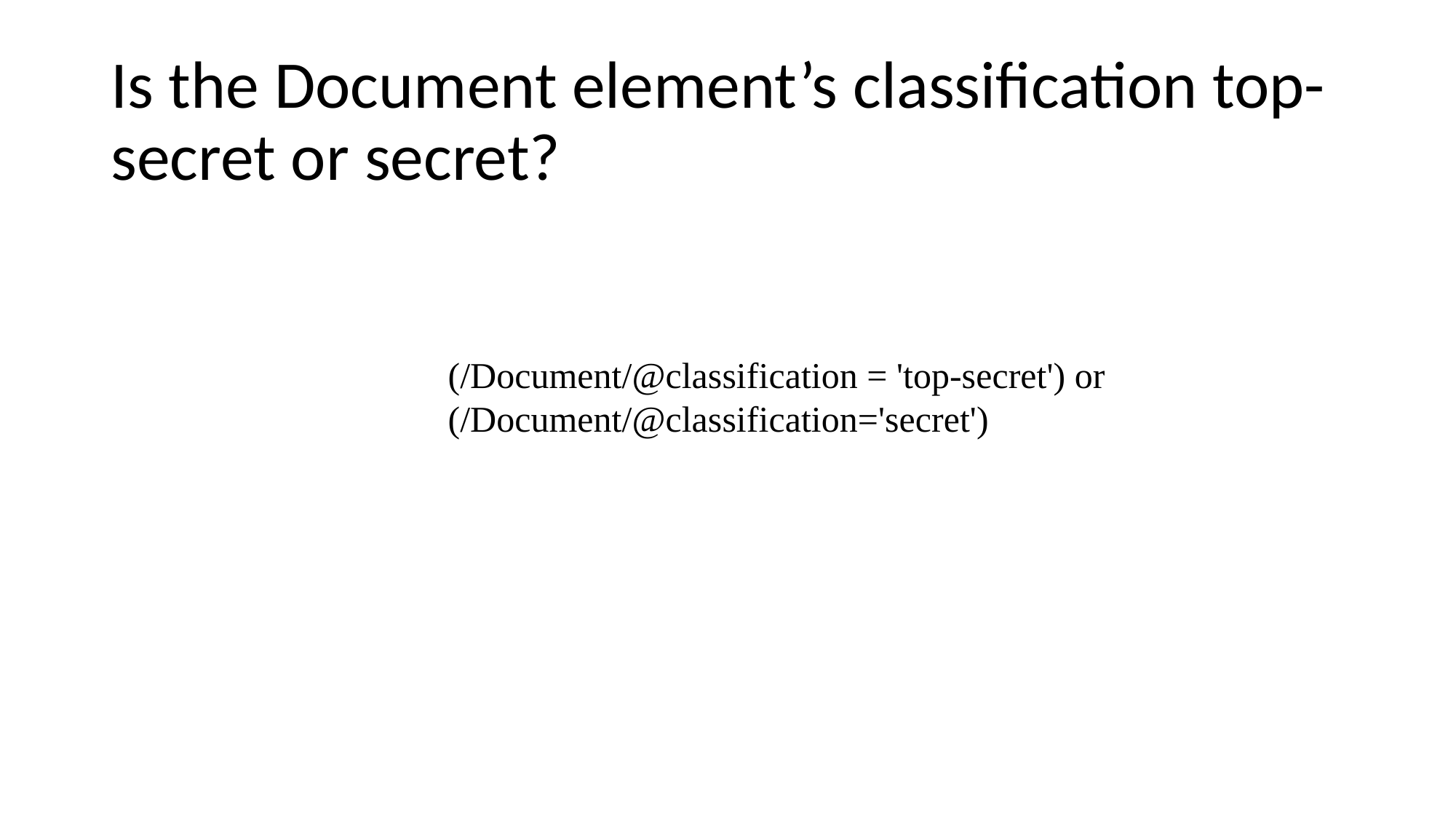

Is the Document element’s classification top-secret or secret?
(/Document/@classification = 'top-secret') or
(/Document/@classification='secret')